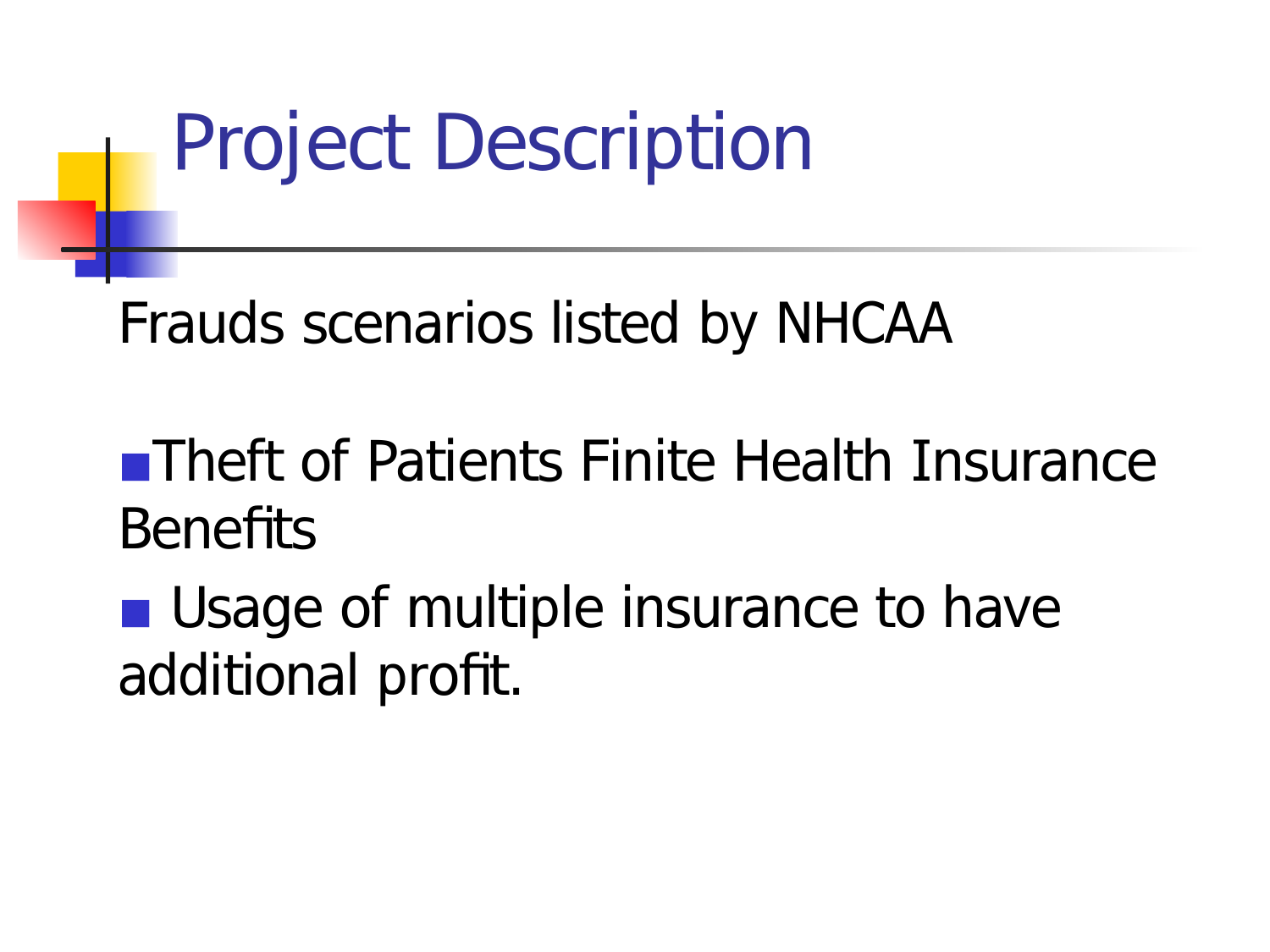

# Project Description
Frauds scenarios listed by NHCAA

Theft of Patients Finite Health Insurance Benefits
 Usage of multiple insurance to have additional profit.